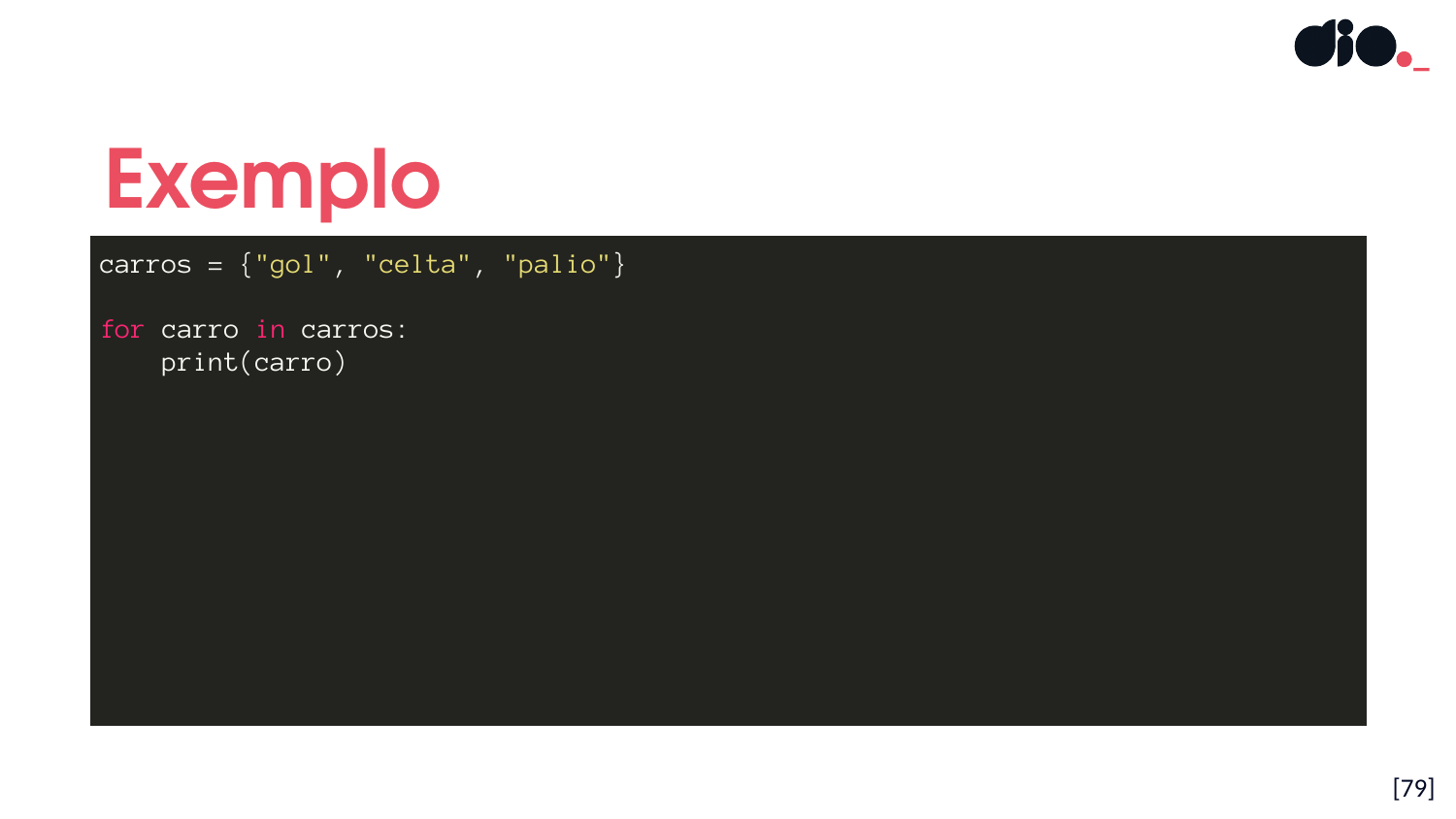

Exemplo

| carros = {"gol", "celta", "palio"} for carro in carros: print(carro) |
| --- |
[79]